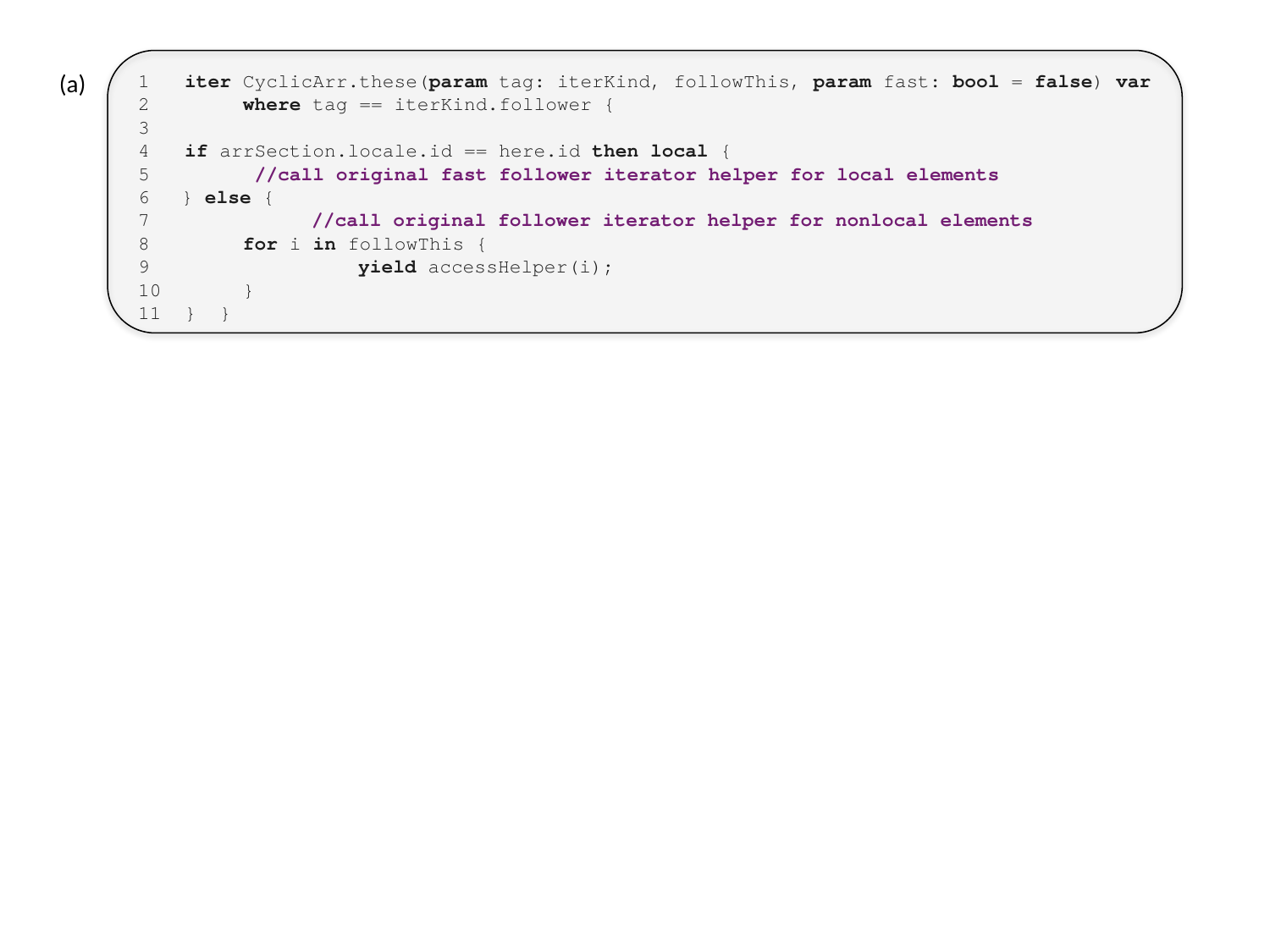

1   iter CyclicArr.these(param tag: iterKind, followThis, param fast: bool = false) var
2        where tag == iterKind.follower {
3
4   if arrSection.locale.id == here.id then local {
5         //call original fast follower iterator helper for local elements
 } else {
7	    //call original follower iterator helper for nonlocal elements
8        for i in followThis {
9	        yield accessHelper(i);
10       }
11  }  }
(a)